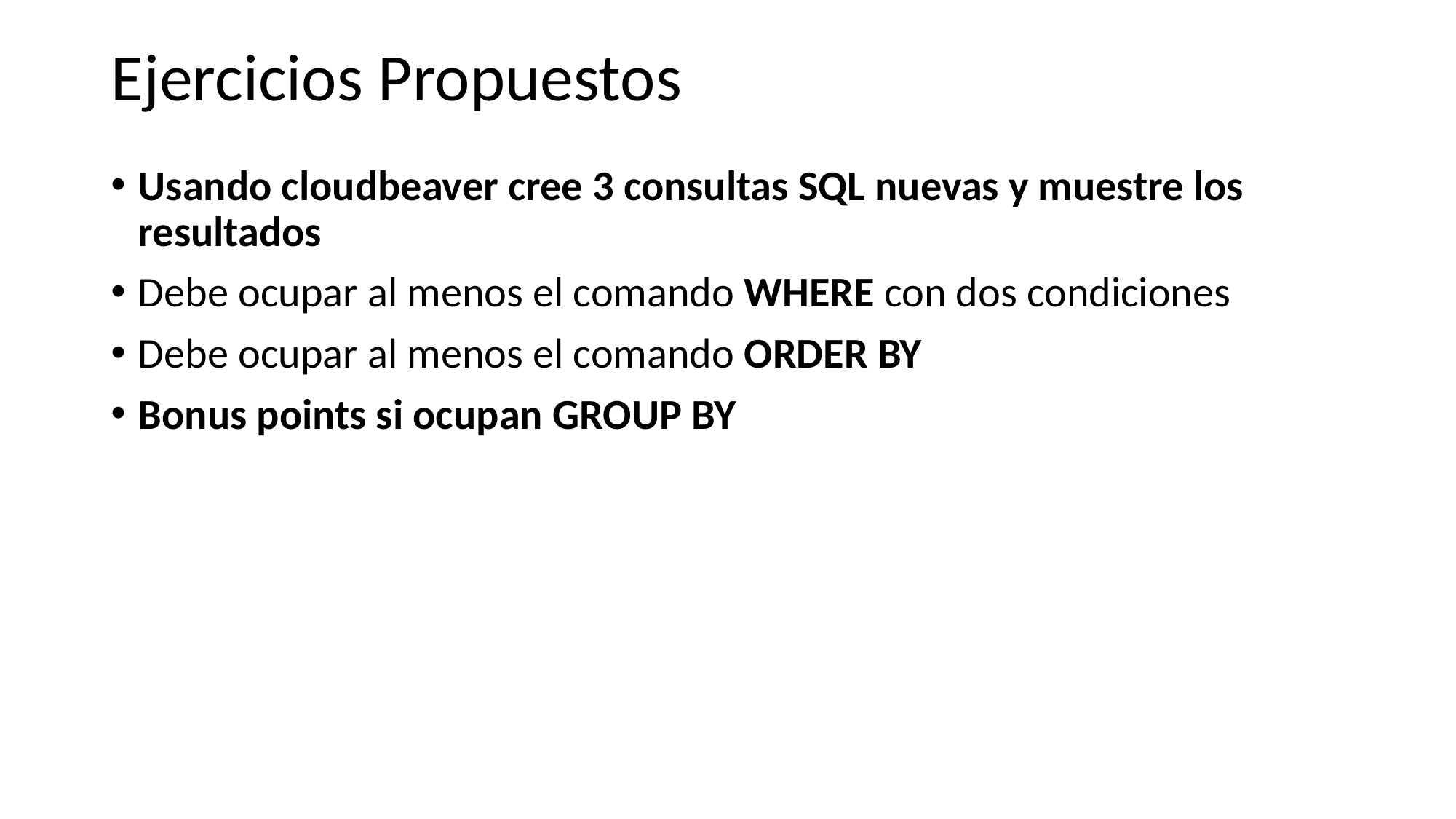

# Ejercicios Propuestos
Usando cloudbeaver cree 3 consultas SQL nuevas y muestre los resultados
Debe ocupar al menos el comando WHERE con dos condiciones
Debe ocupar al menos el comando ORDER BY
Bonus points si ocupan GROUP BY